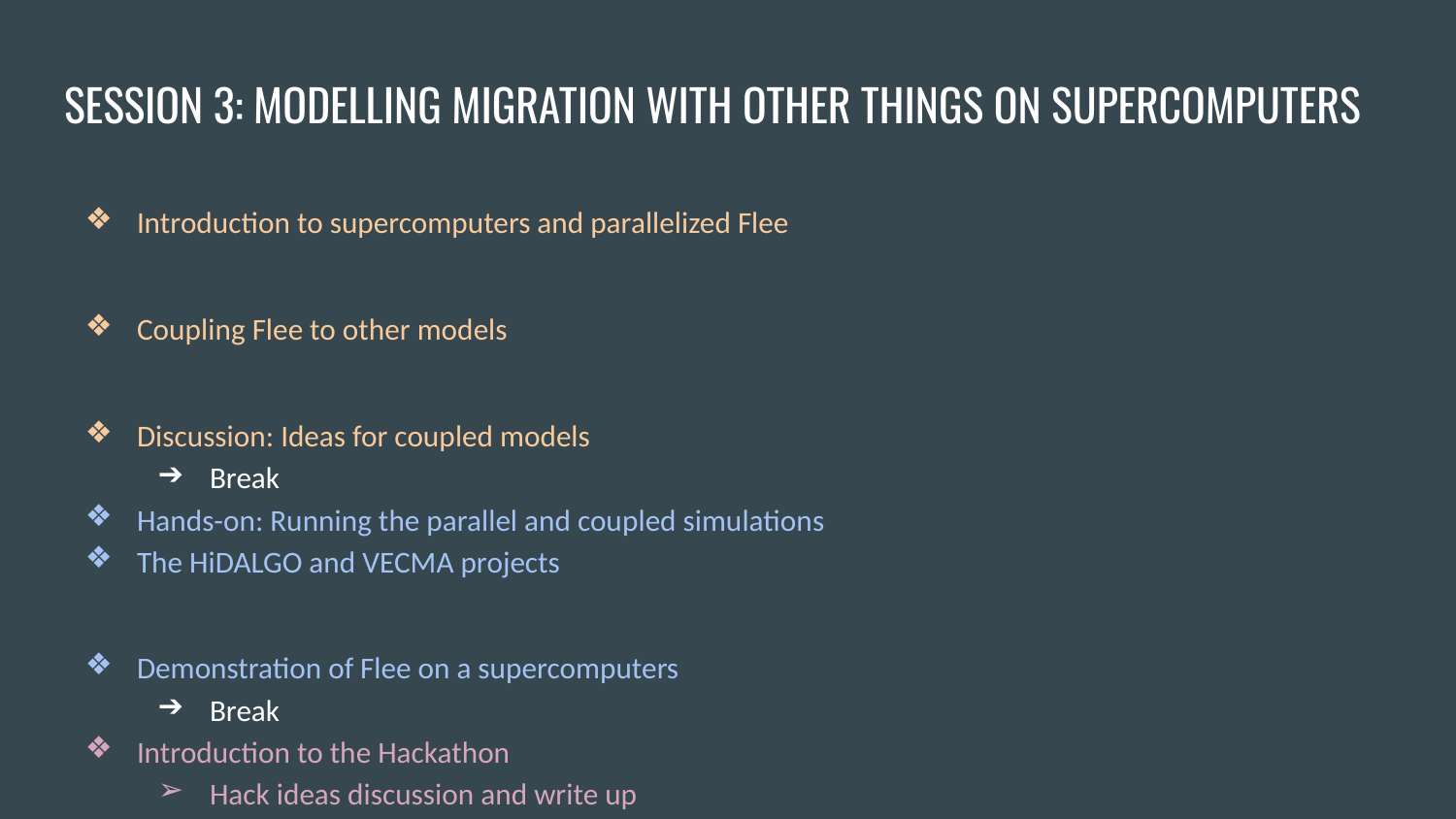

# SESSION 3: MODELLING MIGRATION WITH OTHER THINGS ON SUPERCOMPUTERS
Introduction to supercomputers and parallelized Flee

Coupling Flee to other models

Discussion: Ideas for coupled models
Break
Hands-on: Running the parallel and coupled simulations
The HiDALGO and VECMA projects

Demonstration of Flee on a supercomputers
Break
Introduction to the Hackathon
Hack ideas discussion and write up
Pitch the ideas